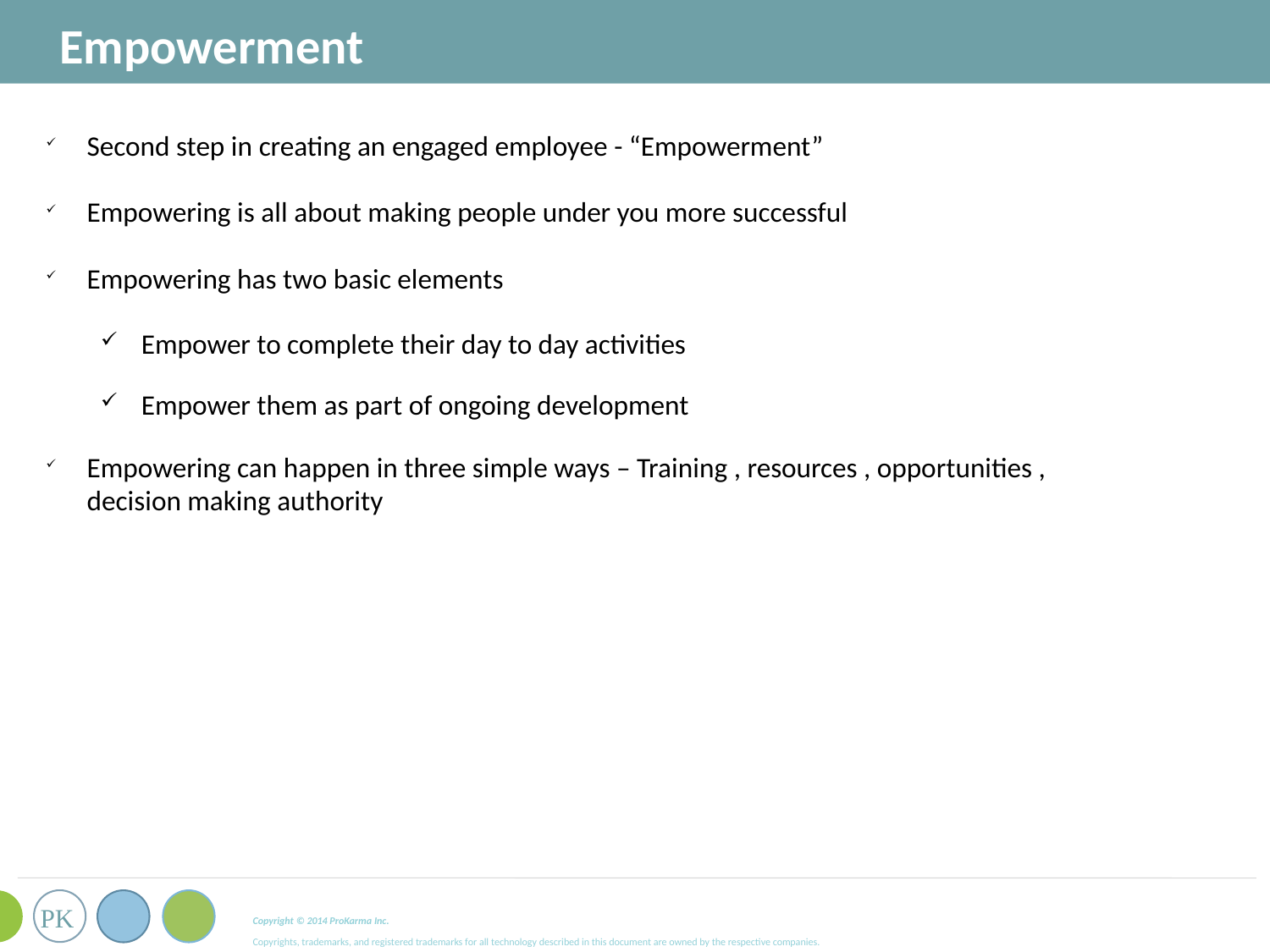

Empowerment
Second step in creating an engaged employee - “Empowerment”
Empowering is all about making people under you more successful
Empowering has two basic elements
Empower to complete their day to day activities
Empower them as part of ongoing development
Empowering can happen in three simple ways – Training , resources , opportunities , decision making authority